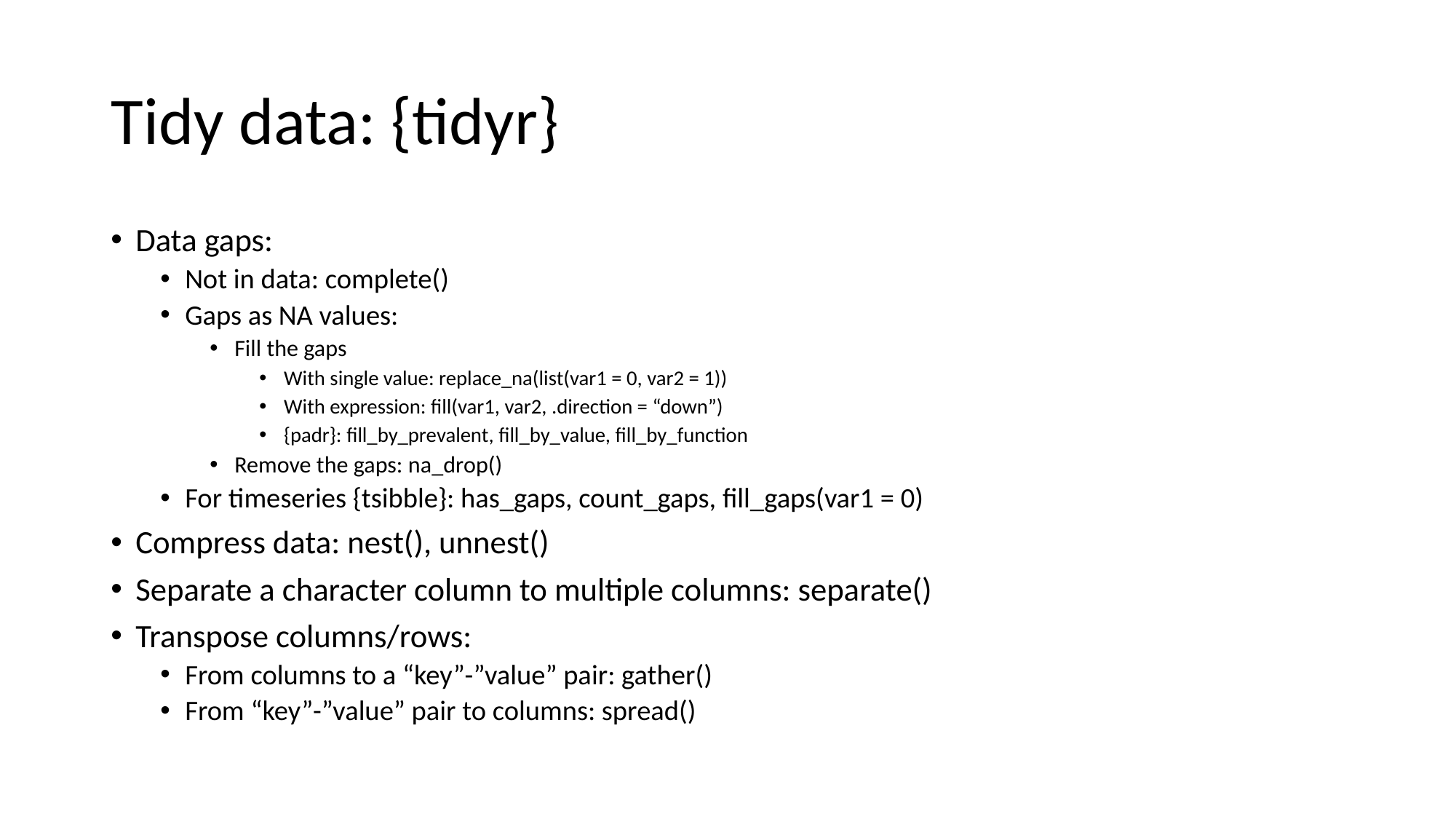

# Tidy data: {tidyr}
Data gaps:
Not in data: complete()
Gaps as NA values:
Fill the gaps
With single value: replace_na(list(var1 = 0, var2 = 1))
With expression: fill(var1, var2, .direction = “down”)
{padr}: fill_by_prevalent, fill_by_value, fill_by_function
Remove the gaps: na_drop()
For timeseries {tsibble}: has_gaps, count_gaps, fill_gaps(var1 = 0)
Compress data: nest(), unnest()
Separate a character column to multiple columns: separate()
Transpose columns/rows:
From columns to a “key”-”value” pair: gather()
From “key”-”value” pair to columns: spread()